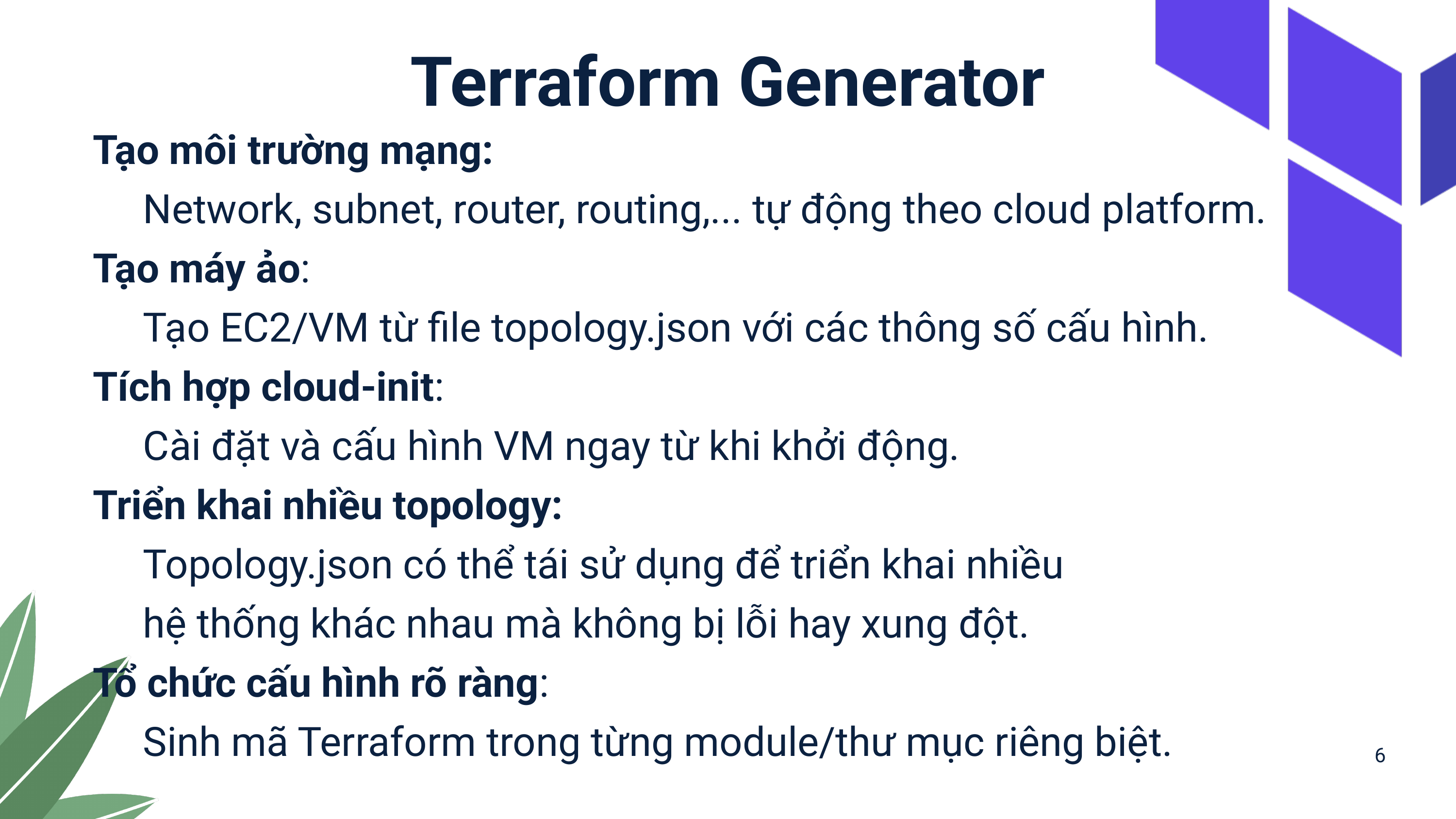

Terraform Generator
Tạo môi trường mạng:
     Network, subnet, router, routing,... tự động theo cloud platform.
Tạo máy ảo:
     Tạo EC2/VM từ file topology.json với các thông số cấu hình.
Tích hợp cloud-init:
     Cài đặt và cấu hình VM ngay từ khi khởi động.
Triển khai nhiều topology:
     Topology.json có thể tái sử dụng để triển khai nhiều
     hệ thống khác nhau mà không bị lỗi hay xung đột.
Tổ chức cấu hình rõ ràng:
     Sinh mã Terraform trong từng module/thư mục riêng biệt.

       Hiện chỉ hỗ trợ AWS, Openstack

6